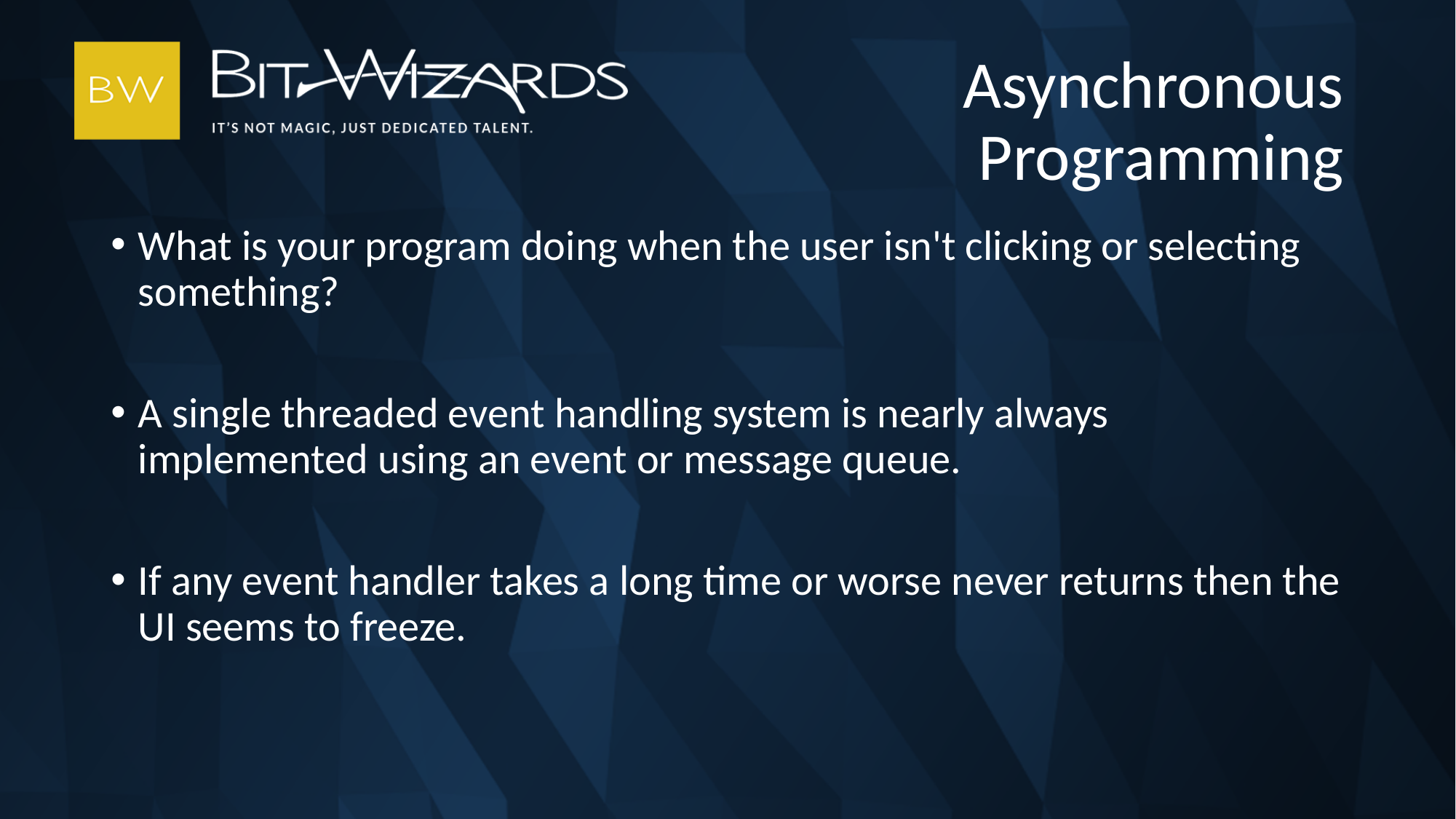

# Asynchronous Programming
What is your program doing when the user isn't clicking or selecting something?

A single threaded event handling system is nearly always implemented using an event or message queue.

If any event handler takes a long time or worse never returns then the UI seems to freeze.